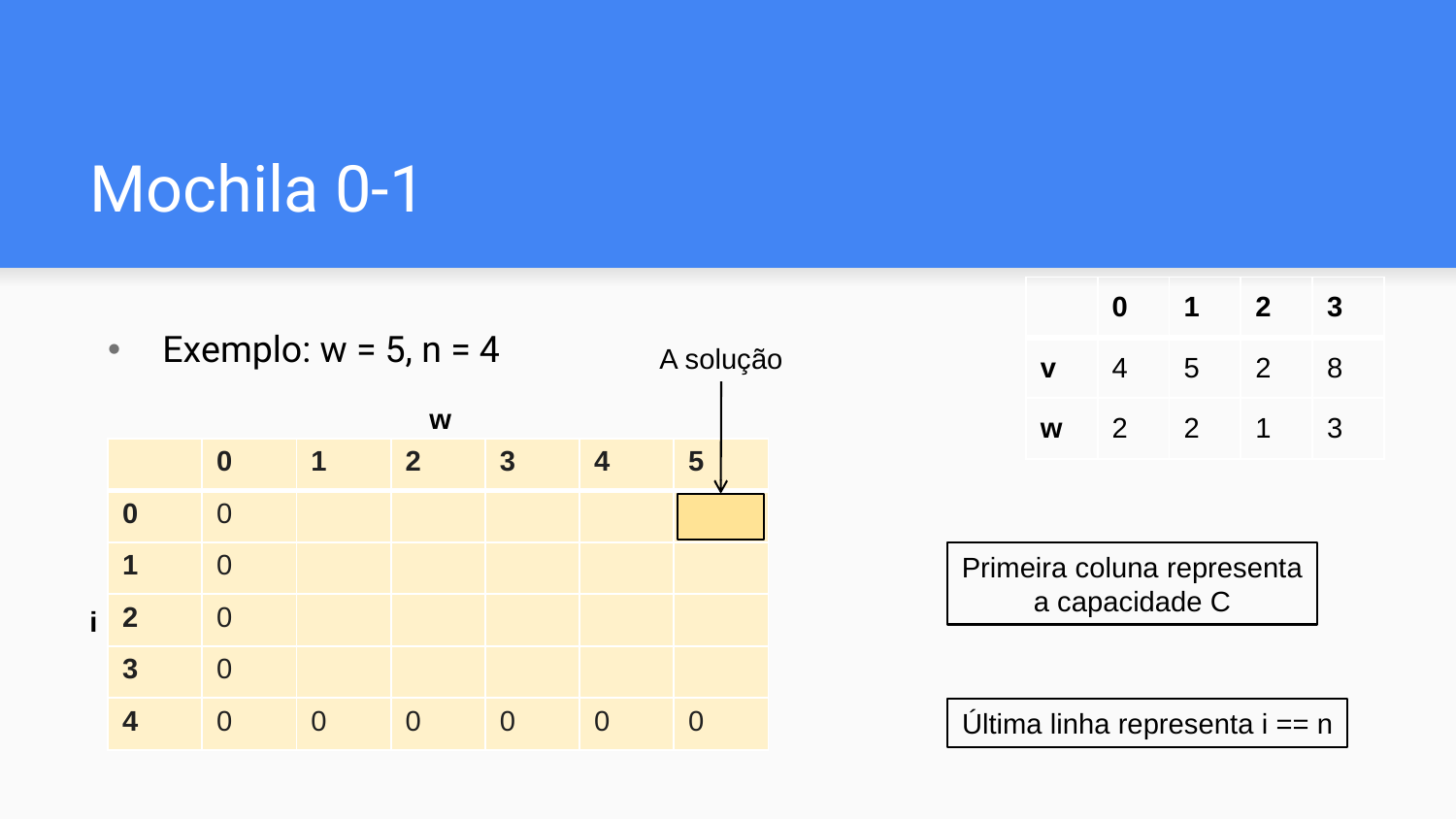

# Mochila 0-1
|  | 0 | 1 | 2 | 3 |
| --- | --- | --- | --- | --- |
| v | 4 | 5 | 2 | 8 |
| w | 2 | 2 | 1 | 3 |
Exemplo: w = 5, n = 4
A solução
w
|  | 0 | 1 | 2 | 3 | 4 | 5 |
| --- | --- | --- | --- | --- | --- | --- |
| 0 | 0 |  |  |  |  |  |
| 1 | 0 |  |  |  |  |  |
| 2 | 0 |  |  |  |  |  |
| 3 | 0 |  |  |  |  |  |
| 4 | 0 | 0 | 0 | 0 | 0 | 0 |

Primeira coluna representa
a capacidade C
i
Última linha representa i == n